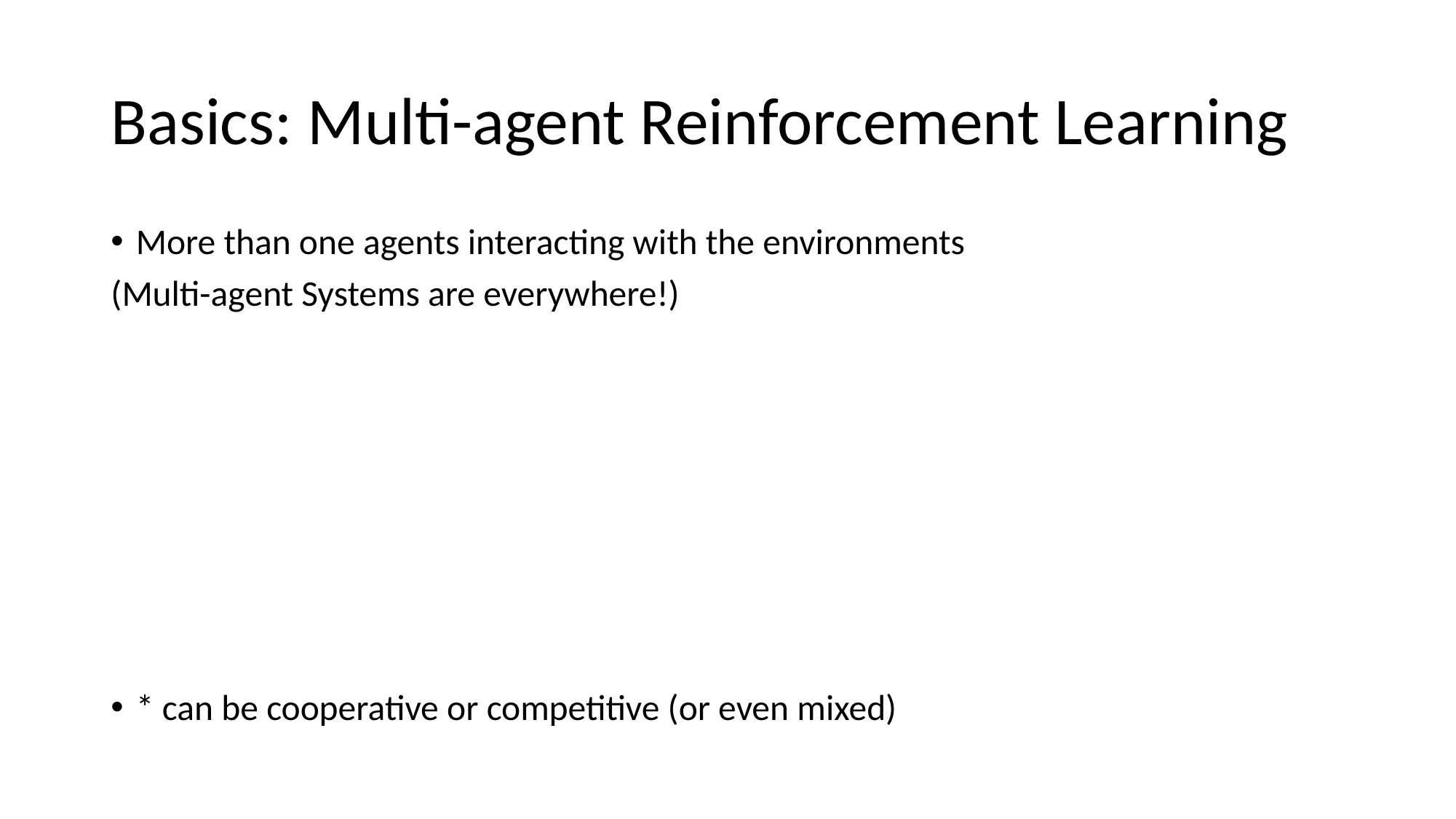

# Basics: Multi-agent Reinforcement Learning
More than one agents interacting with the environments
(Multi-agent Systems are everywhere!)

* can be cooperative or competitive (or even mixed)